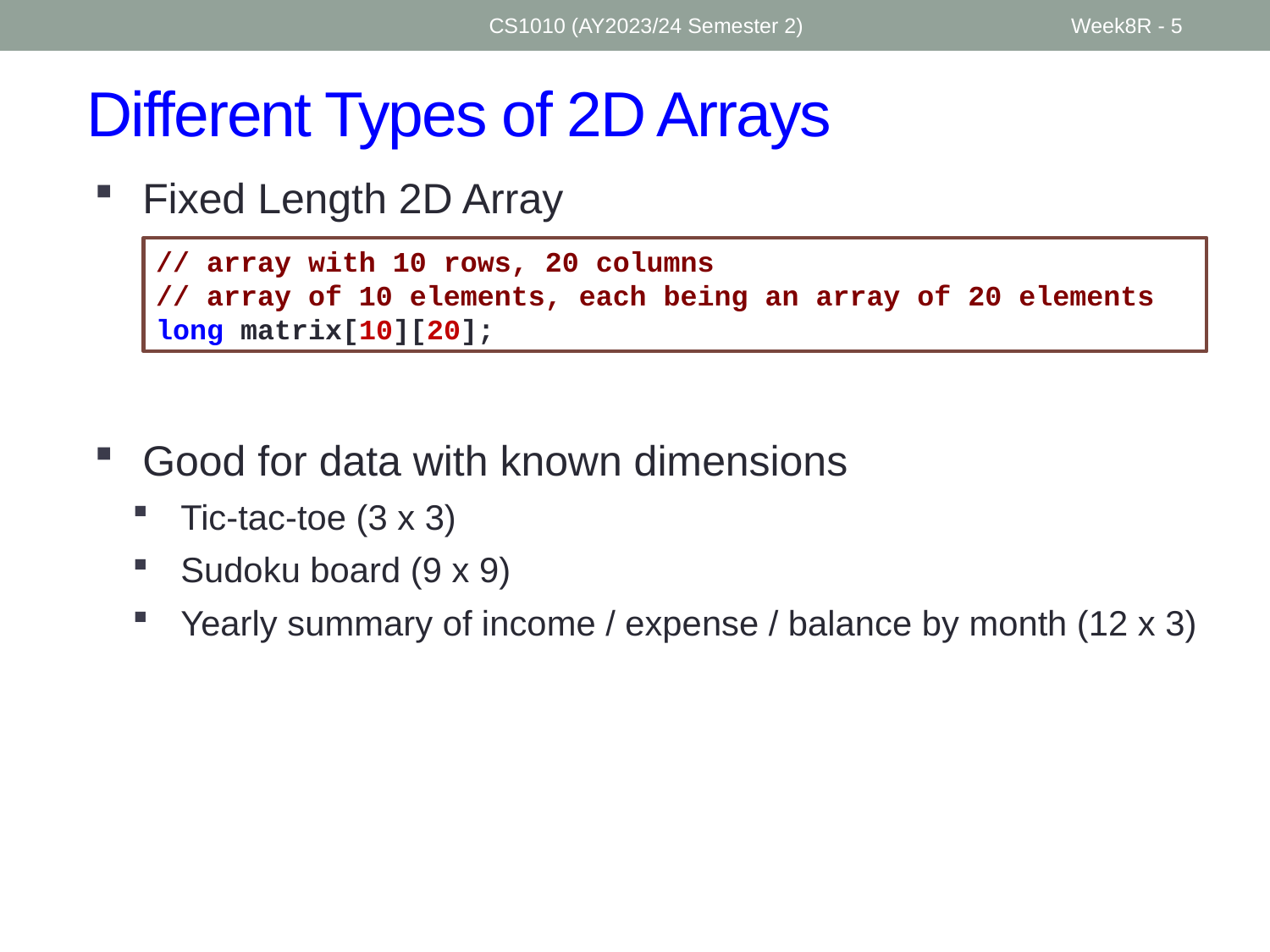

CS1010 (AY2023/24 Semester 2)
Week8R - 5
# Different Types of 2D Arrays
Fixed Length 2D Array

Good for data with known dimensions
Tic-tac-toe (3 x 3)
Sudoku board (9 x 9)
Yearly summary of income / expense / balance by month (12 x 3)

// array with 10 rows, 20 columns
// array of 10 elements, each being an array of 20 elements
long matrix[10][20];